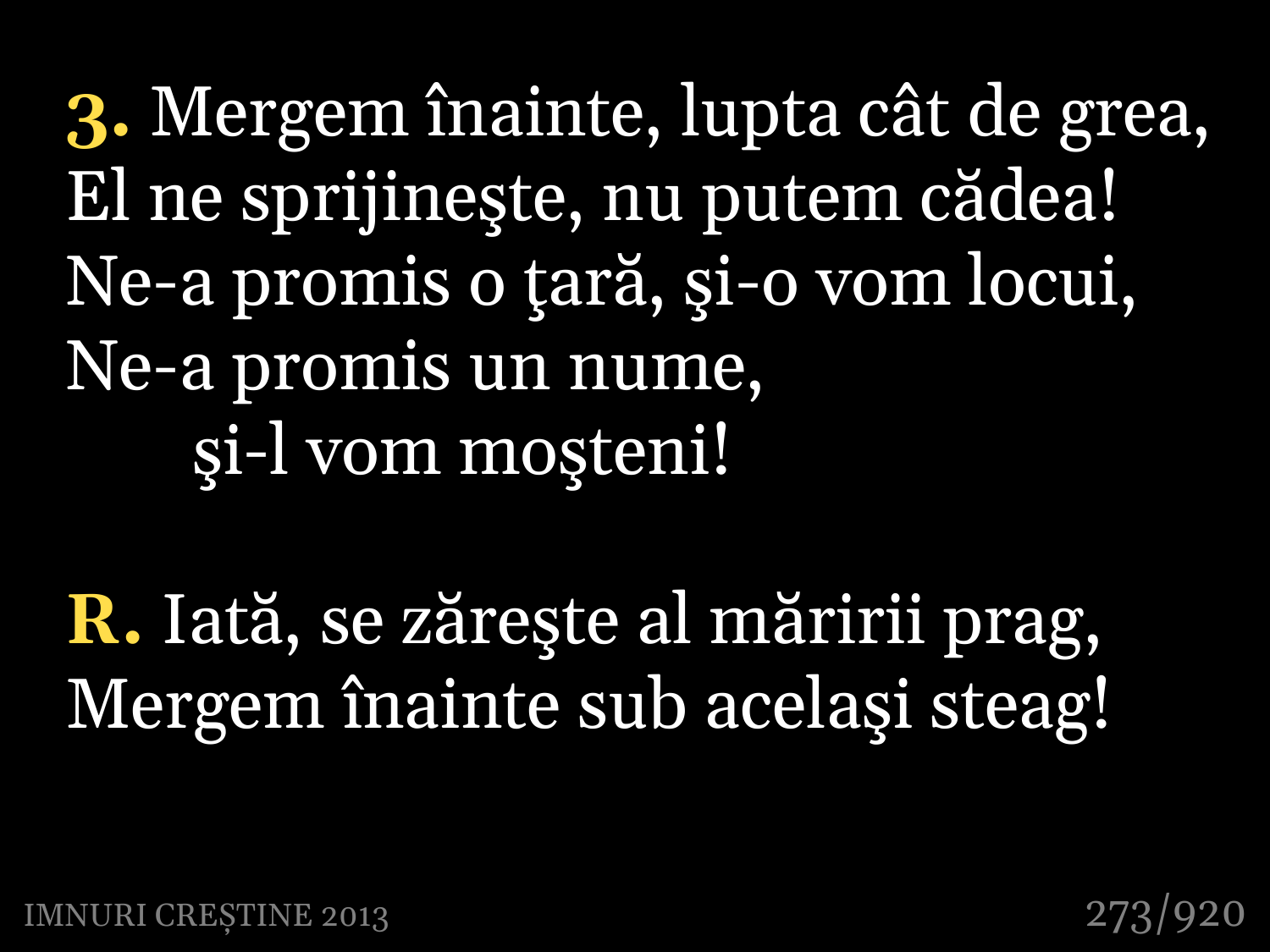

3. Mergem înainte, lupta cât de grea,
El ne sprijineşte, nu putem cădea!
Ne-a promis o ţară, şi-o vom locui,
Ne-a promis un nume,
	şi-l vom moşteni!

R. Iată, se zăreşte al măririi prag,
Mergem înainte sub acelaşi steag!
273/920
IMNURI CREȘTINE 2013